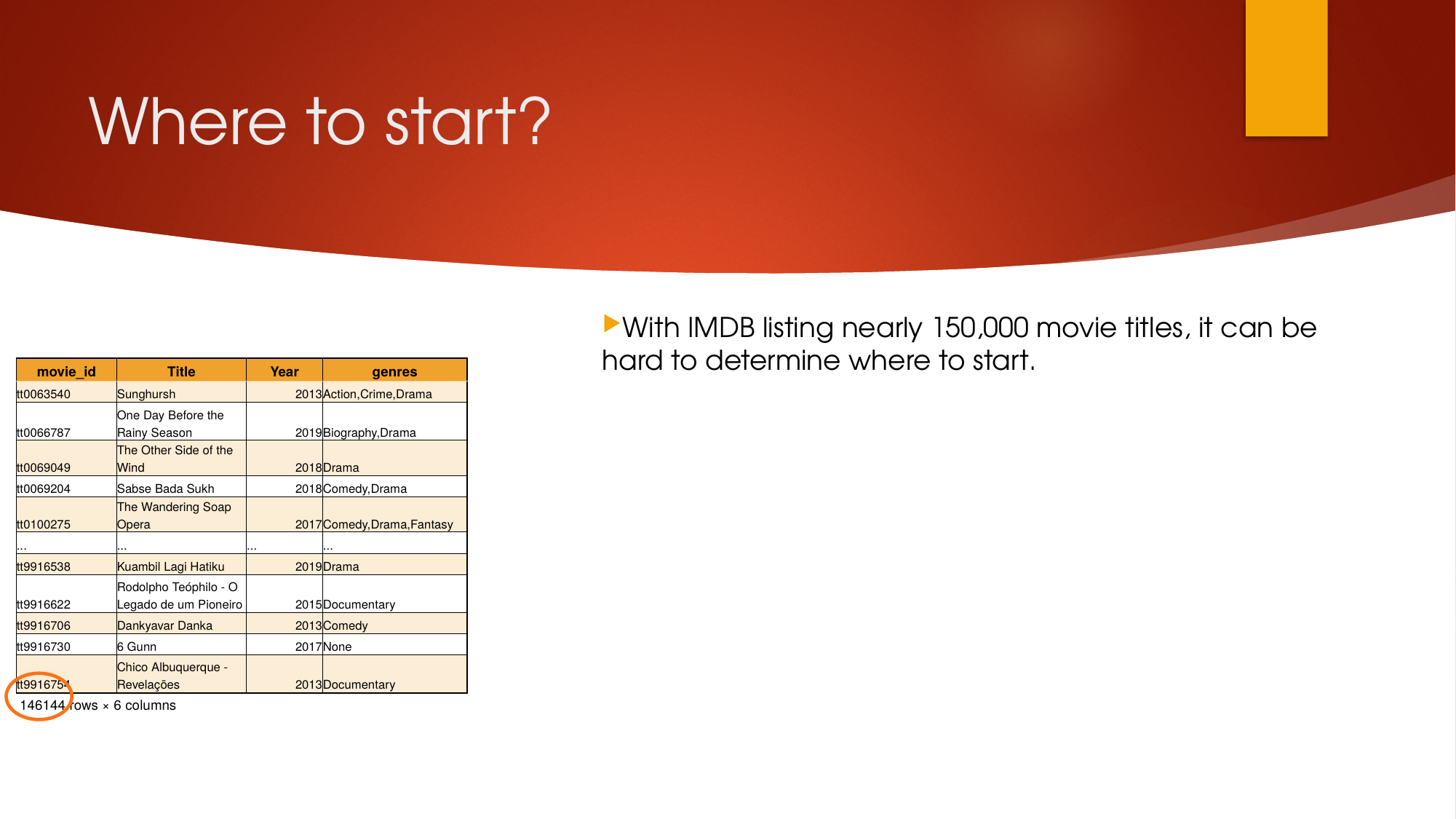

# Where to start?

With IMDB listing nearly 150,000 movie titles, it can be hard to determine where to start.
| movie\_id | Title | Year | genres |
| --- | --- | --- | --- |
| tt0063540 | Sunghursh | 2013 | Action,Crime,Drama |
| tt0066787 | One Day Before the Rainy Season | 2019 | Biography,Drama |
| tt0069049 | The Other Side of the Wind | 2018 | Drama |
| tt0069204 | Sabse Bada Sukh | 2018 | Comedy,Drama |
| tt0100275 | The Wandering Soap Opera | 2017 | Comedy,Drama,Fantasy |
| ... | ... | ... | ... |
| tt9916538 | Kuambil Lagi Hatiku | 2019 | Drama |
| tt9916622 | Rodolpho Teóphilo - O Legado de um Pioneiro | 2015 | Documentary |
| tt9916706 | Dankyavar Danka | 2013 | Comedy |
| tt9916730 | 6 Gunn | 2017 | None |
| tt9916754 | Chico Albuquerque - Revelações | 2013 | Documentary |
| 146144 rows × 6 columns |  |  |  |